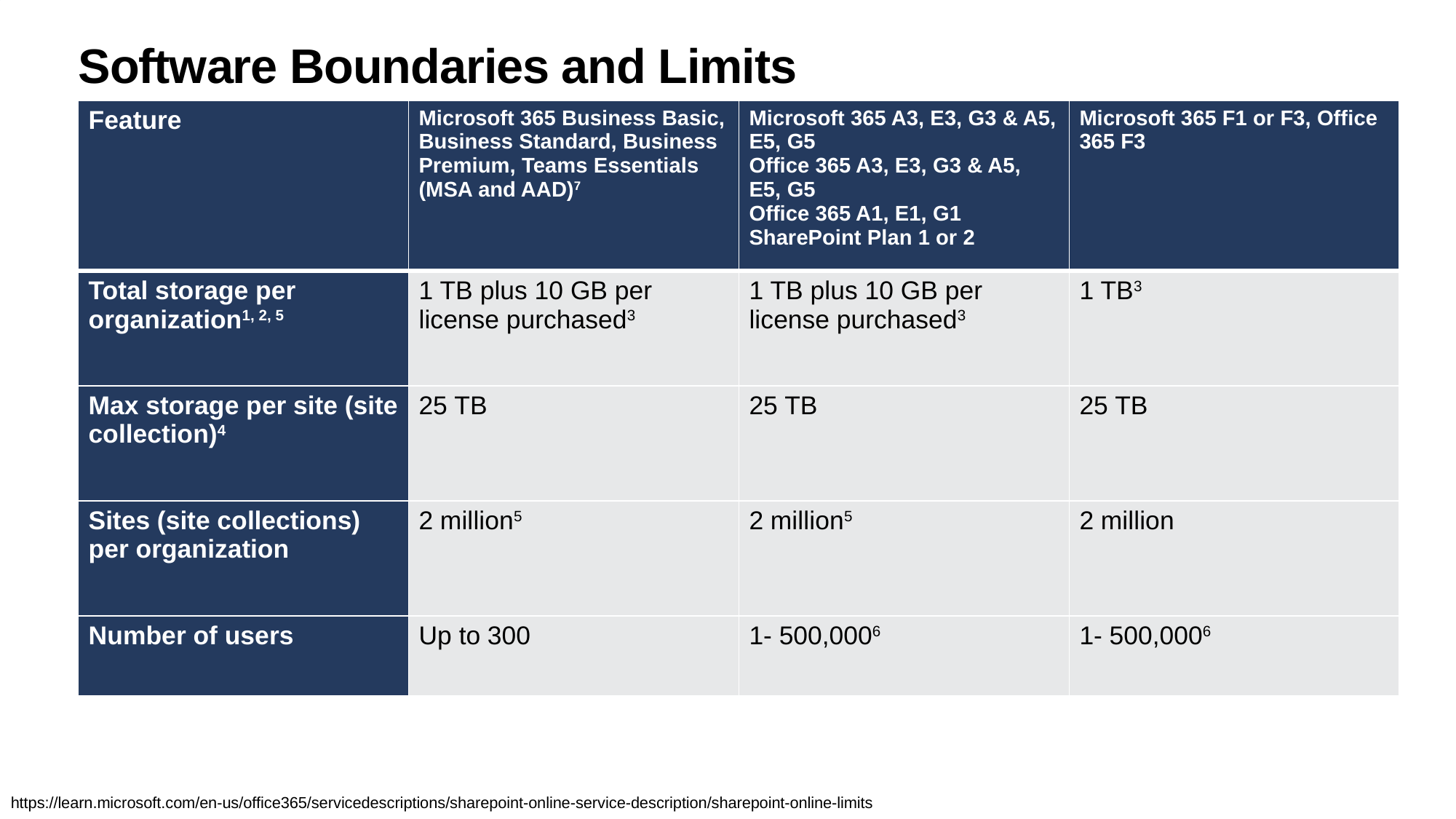

# Software Boundaries and Limits
| Feature | Microsoft 365 Business Basic, Business Standard, Business Premium, Teams Essentials (MSA and AAD)7 | Microsoft 365 A3, E3, G3 & A5, E5, G5 Office 365 A3, E3, G3 & A5, E5, G5 Office 365 A1, E1, G1 SharePoint Plan 1 or 2 | Microsoft 365 F1 or F3, Office 365 F3 |
| --- | --- | --- | --- |
| Total storage per organization1, 2, 5 | 1 TB plus 10 GB per license purchased3 | 1 TB plus 10 GB per license purchased3 | 1 TB3 |
| Max storage per site (site collection)4 | 25 TB | 25 TB | 25 TB |
| Sites (site collections) per organization | 2 million5 | 2 million5 | 2 million |
| Number of users | Up to 300 | 1- 500,0006 | 1- 500,0006 |
https://learn.microsoft.com/en-us/office365/servicedescriptions/sharepoint-online-service-description/sharepoint-online-limits